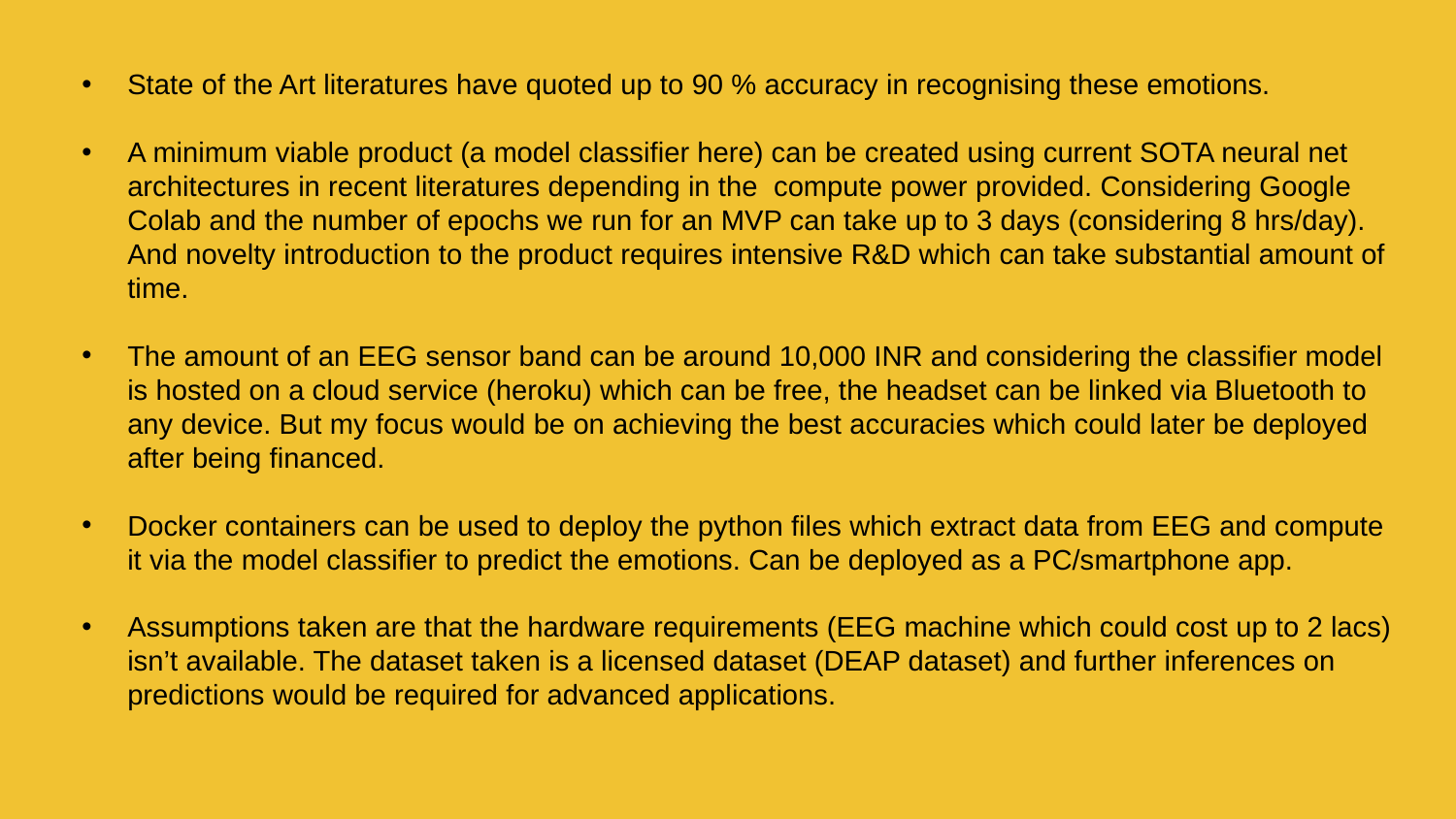

State of the Art literatures have quoted up to 90 % accuracy in recognising these emotions.

A minimum viable product (a model classifier here) can be created using current SOTA neural net architectures in recent literatures depending in the  compute power provided. Considering Google Colab and the number of epochs we run for an MVP can take up to 3 days (considering 8 hrs/day). And novelty introduction to the product requires intensive R&D which can take substantial amount of time.

The amount of an EEG sensor band can be around 10,000 INR and considering the classifier model is hosted on a cloud service (heroku) which can be free, the headset can be linked via Bluetooth to any device. But my focus would be on achieving the best accuracies which could later be deployed after being financed.

Docker containers can be used to deploy the python files which extract data from EEG and compute it via the model classifier to predict the emotions. Can be deployed as a PC/smartphone app.

Assumptions taken are that the hardware requirements (EEG machine which could cost up to 2 lacs) isn’t available. The dataset taken is a licensed dataset (DEAP dataset) and further inferences on predictions would be required for advanced applications.